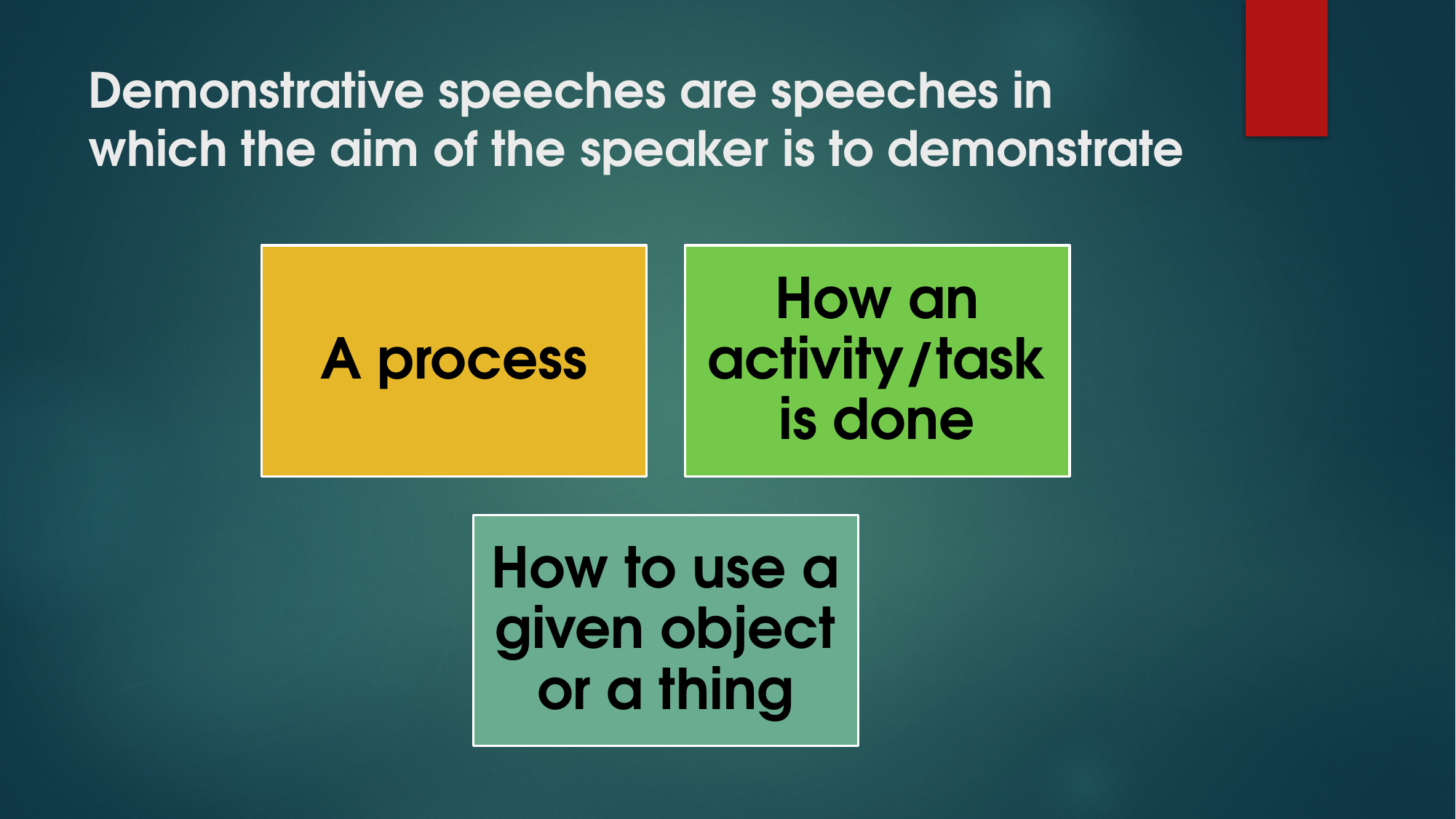

# Demonstrative speeches are speeches in which the aim of the speaker is to demonstrate
A process
How an activity/task is done
How to use a given object or a thing